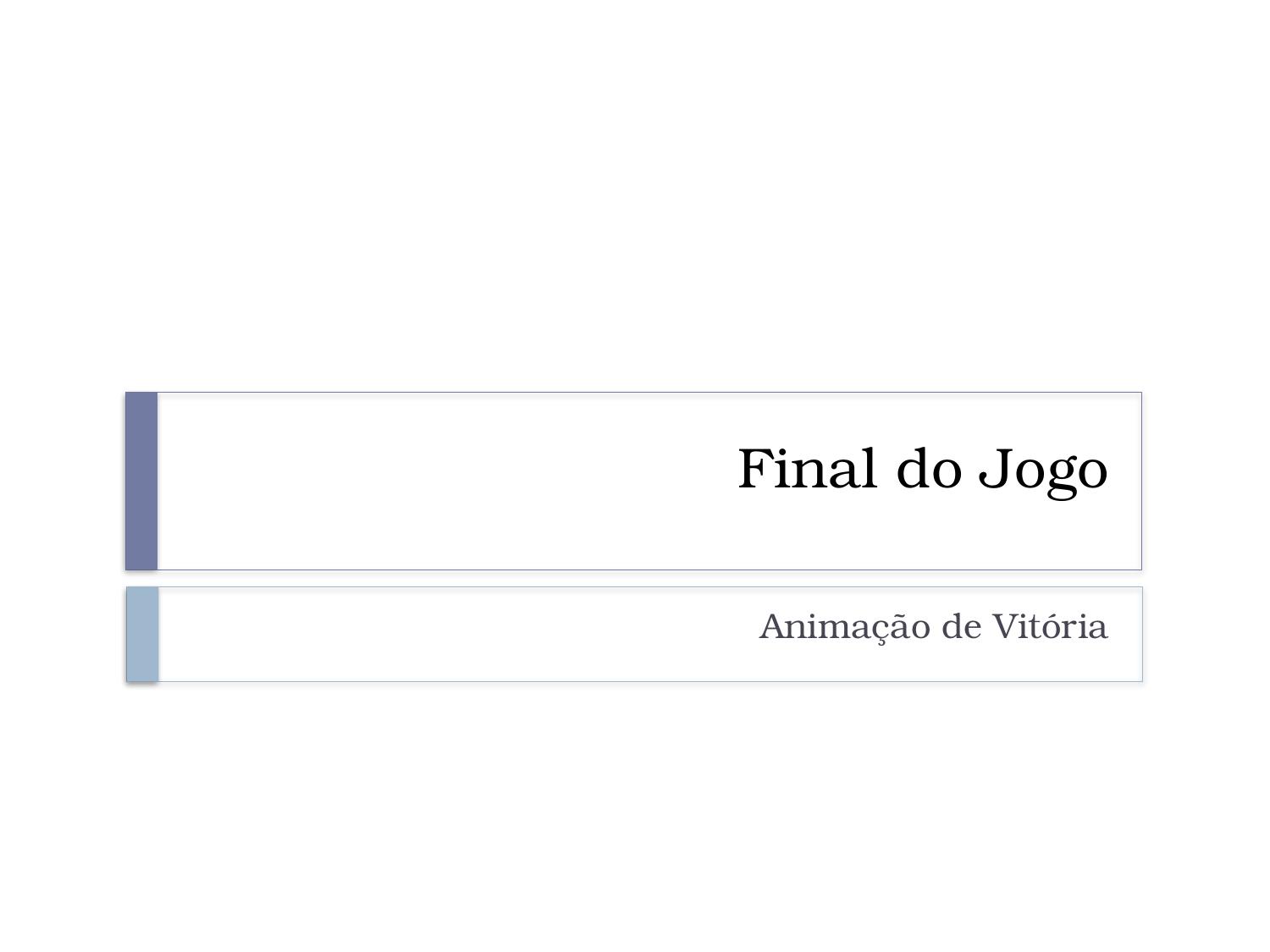

# Final do Jogo
Animação de Vitória